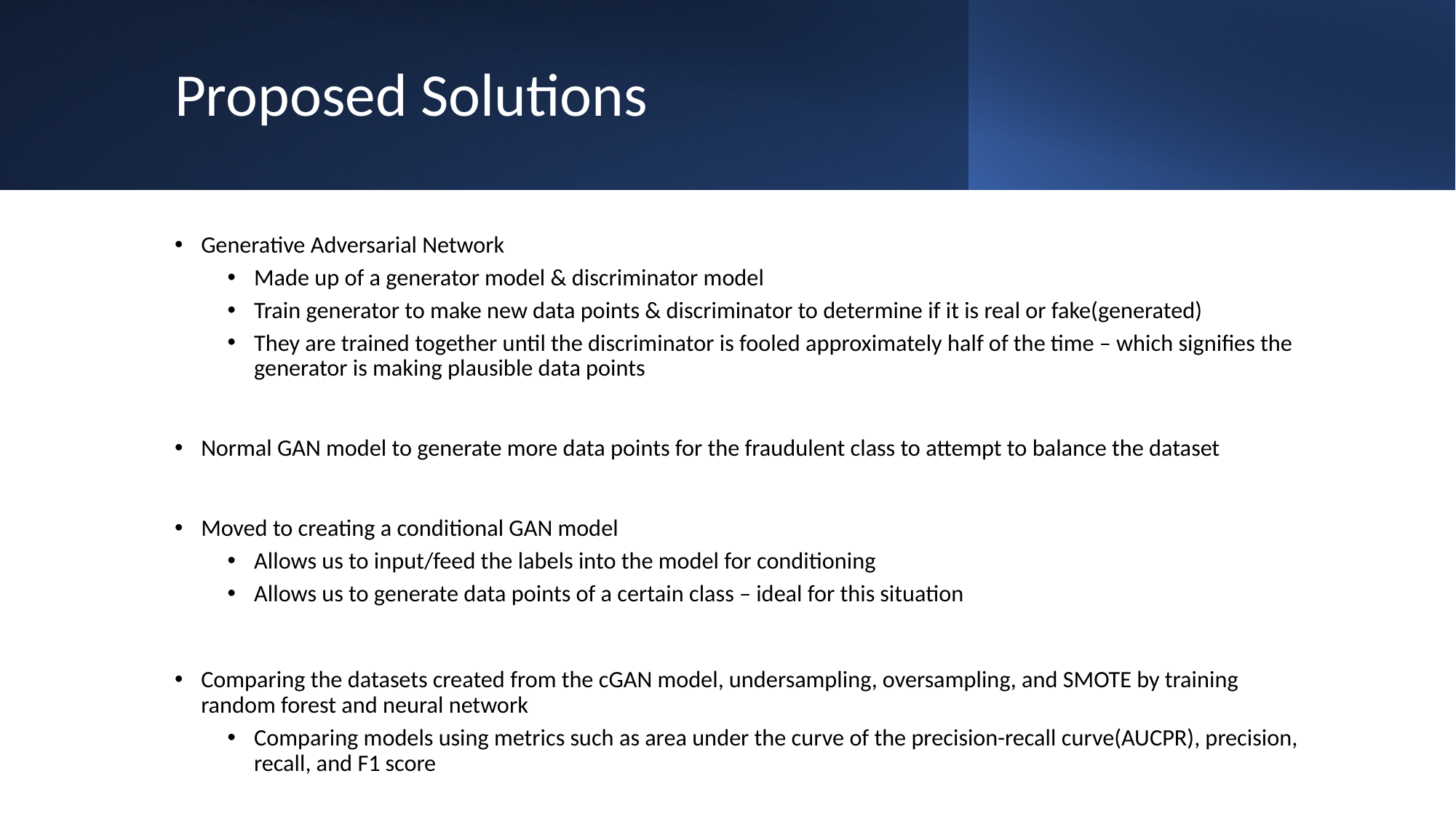

# Proposed Solutions
Generative Adversarial Network
Made up of a generator model & discriminator model
Train generator to make new data points & discriminator to determine if it is real or fake(generated)
They are trained together until the discriminator is fooled approximately half of the time – which signifies the generator is making plausible data points

Normal GAN model to generate more data points for the fraudulent class to attempt to balance the dataset

Moved to creating a conditional GAN model
Allows us to input/feed the labels into the model for conditioning
Allows us to generate data points of a certain class – ideal for this situation

Comparing the datasets created from the cGAN model, undersampling, oversampling, and SMOTE by training random forest and neural network
Comparing models using metrics such as area under the curve of the precision-recall curve(AUCPR), precision, recall, and F1 score